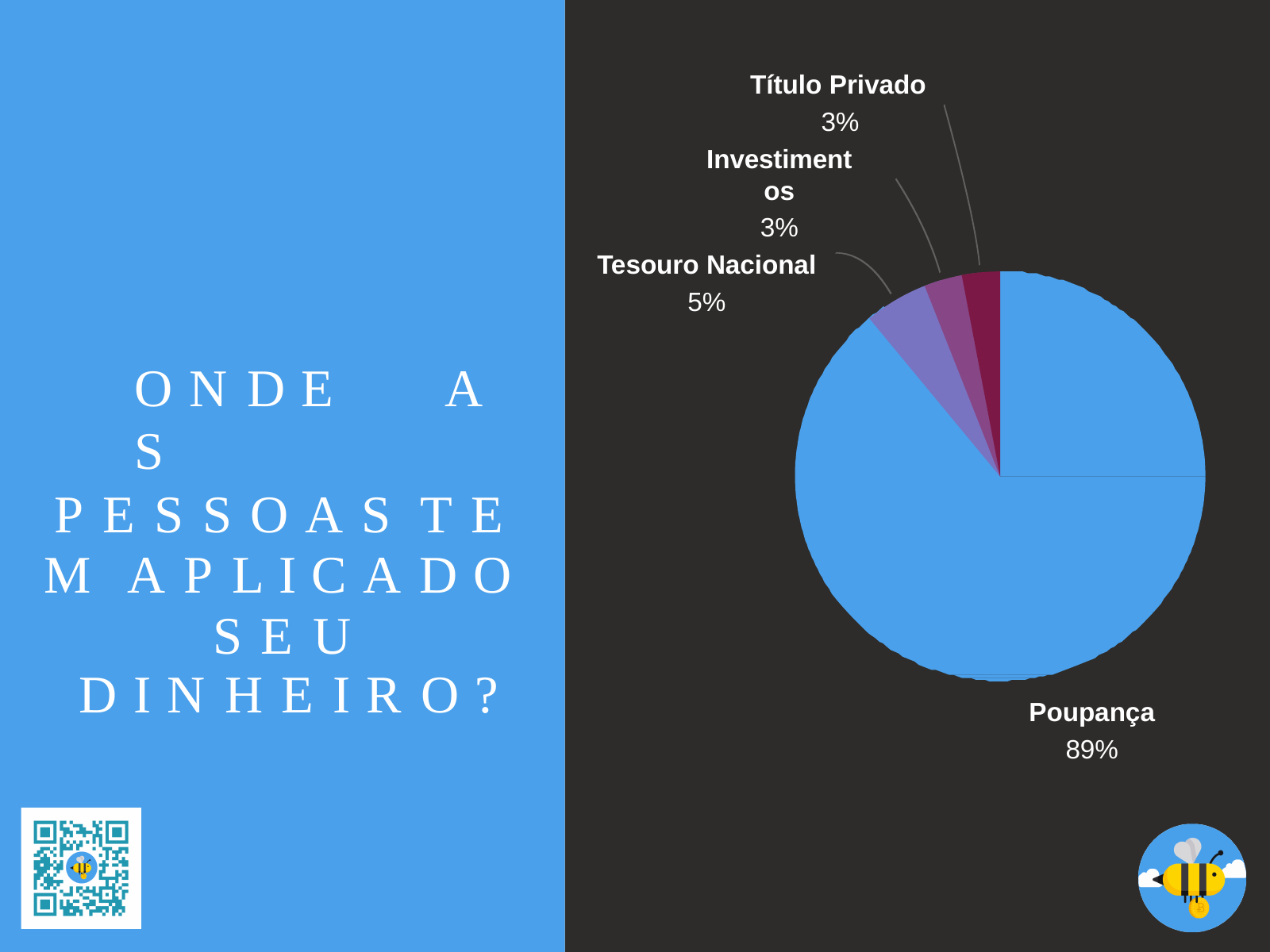

# Título Privado
3%
Investimentos
3%
Tesouro Nacional
5%

O N D E	A S
P E S S O A S	T E M  A P L I C A D O	S E U
D I N H E I R O ?
Poupança
89%